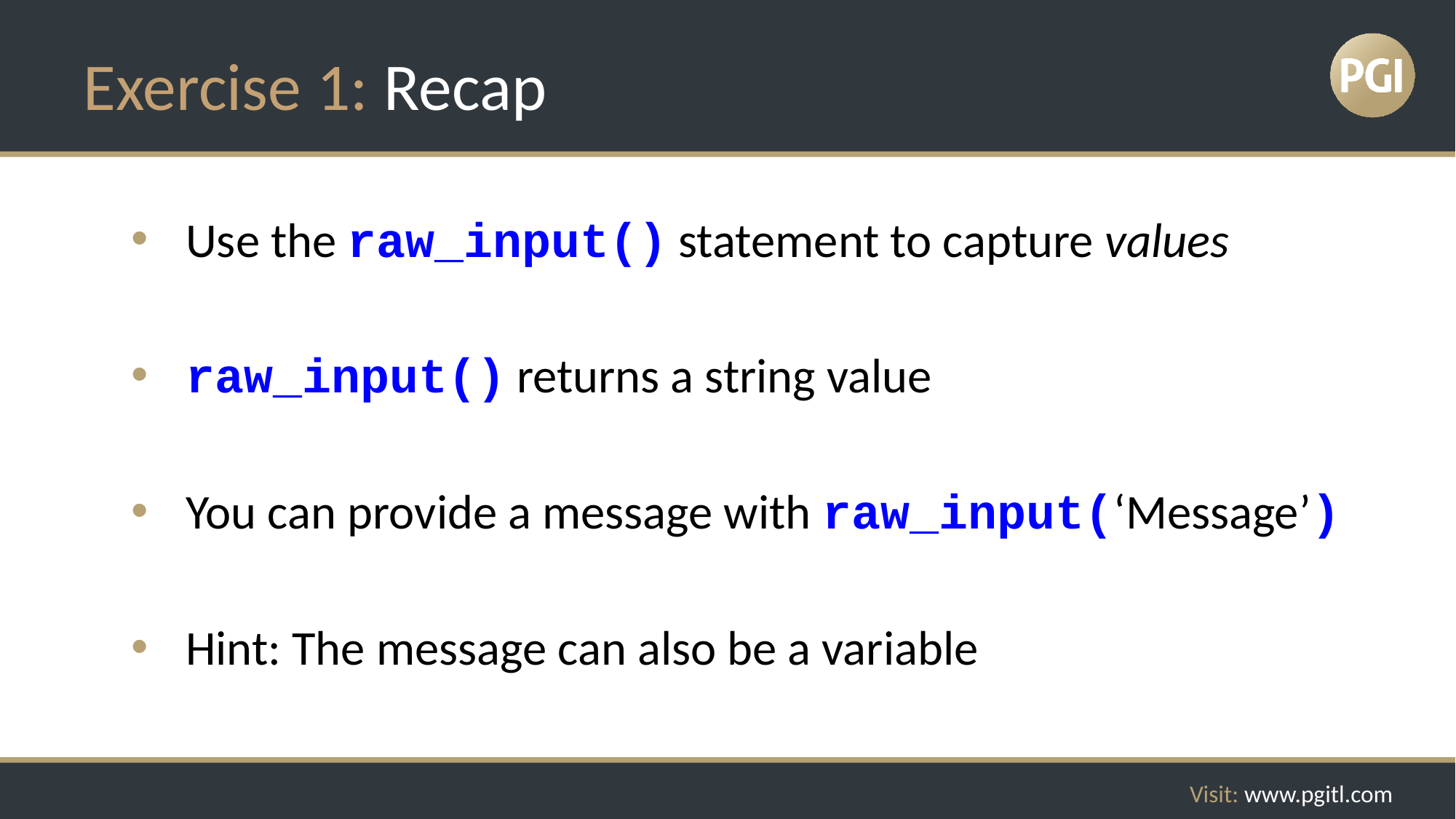

# Exercise 1: Recap
Use the raw_input() statement to capture values

raw_input() returns a string value

You can provide a message with raw_input(‘Message’)

Hint: The message can also be a variable